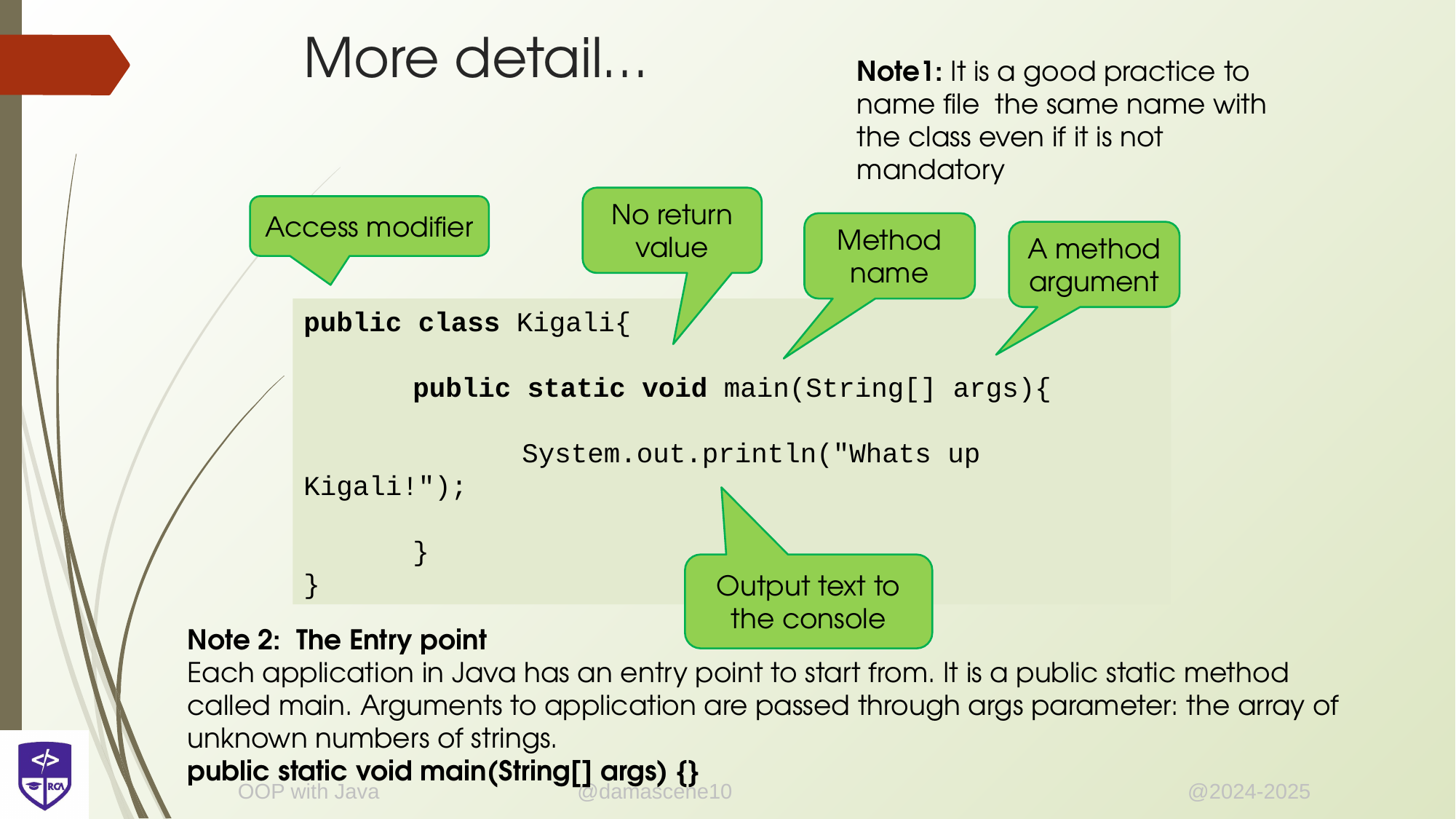

# More detail…
Note1: It is a good practice to name file  the same name with the class even if it is not mandatory
No return value
Access modifier
Method name
A method argument
public class Kigali{

	public static void main(String[] args){

		System.out.println("Whats up Kigali!");

	}
}
Output text to the console
Note 2:  The Entry point
Each application in Java has an entry point to start from. It is a public static method called main. Arguments to application are passed through args parameter: the array of unknown numbers of strings.
public static void main(String[] args) {}